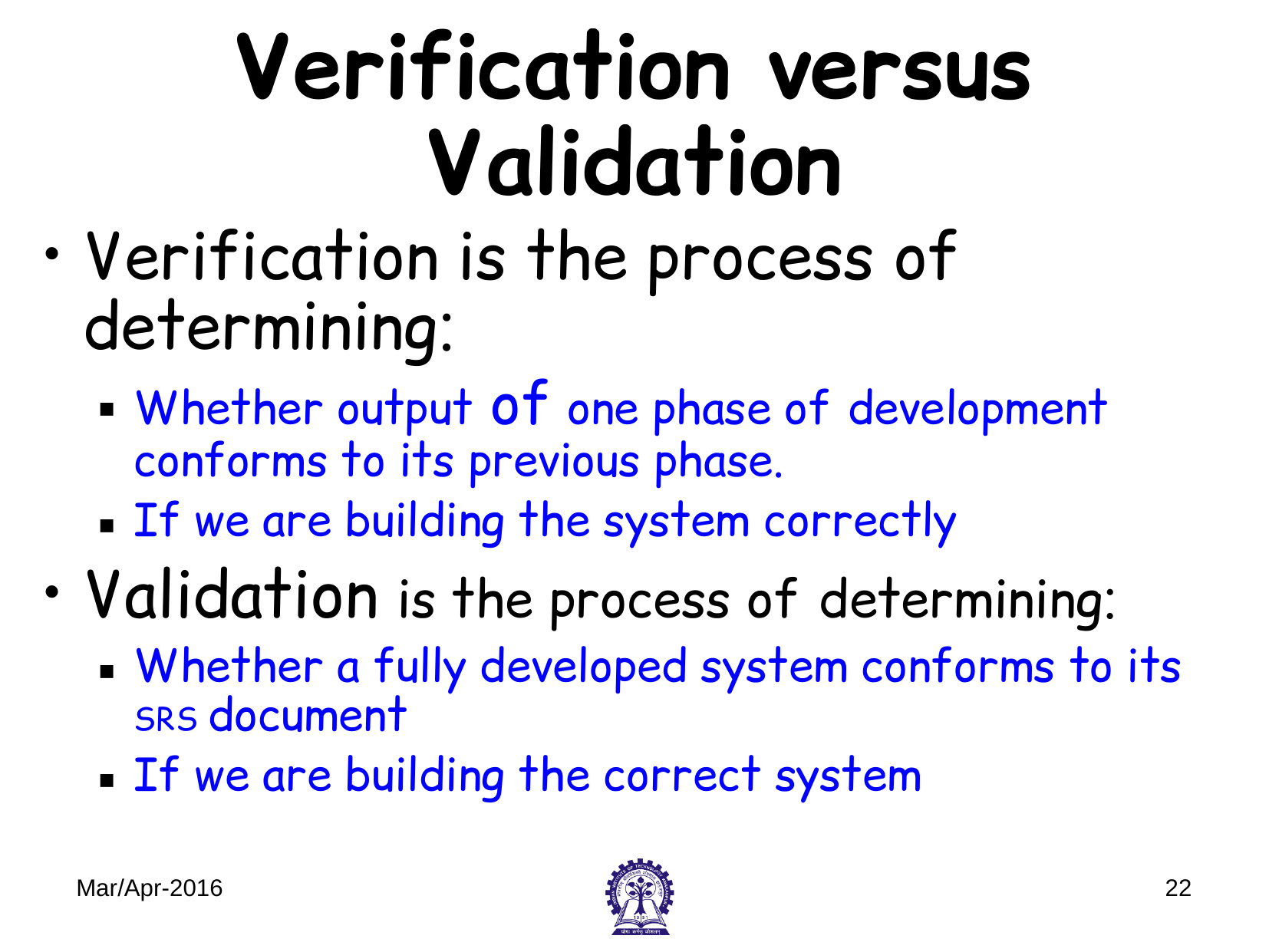

# Verification versus Validation
Verification is the process of determining:
Whether output of one phase of development conforms to its previous phase.
If we are building the system correctly
Validation is the process of determining:
Whether a fully developed system conforms to its SRS document
If we are building the correct system
Mar/Apr-2016
22